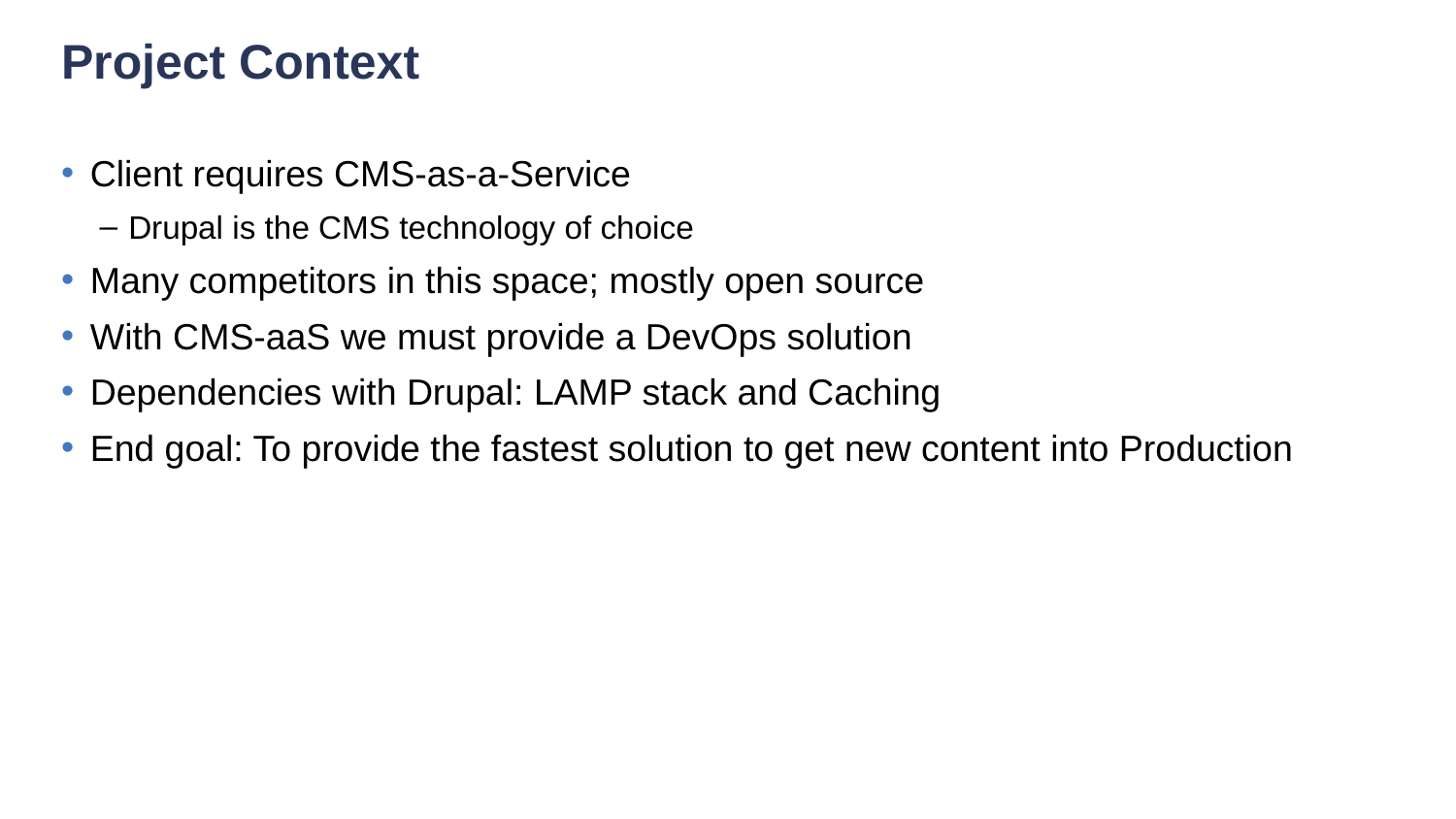

# Project Context
Client requires CMS-as-a-Service
Drupal is the CMS technology of choice
Many competitors in this space; mostly open source
With CMS-aaS we must provide a DevOps solution
Dependencies with Drupal: LAMP stack and Caching
End goal: To provide the fastest solution to get new content into Production